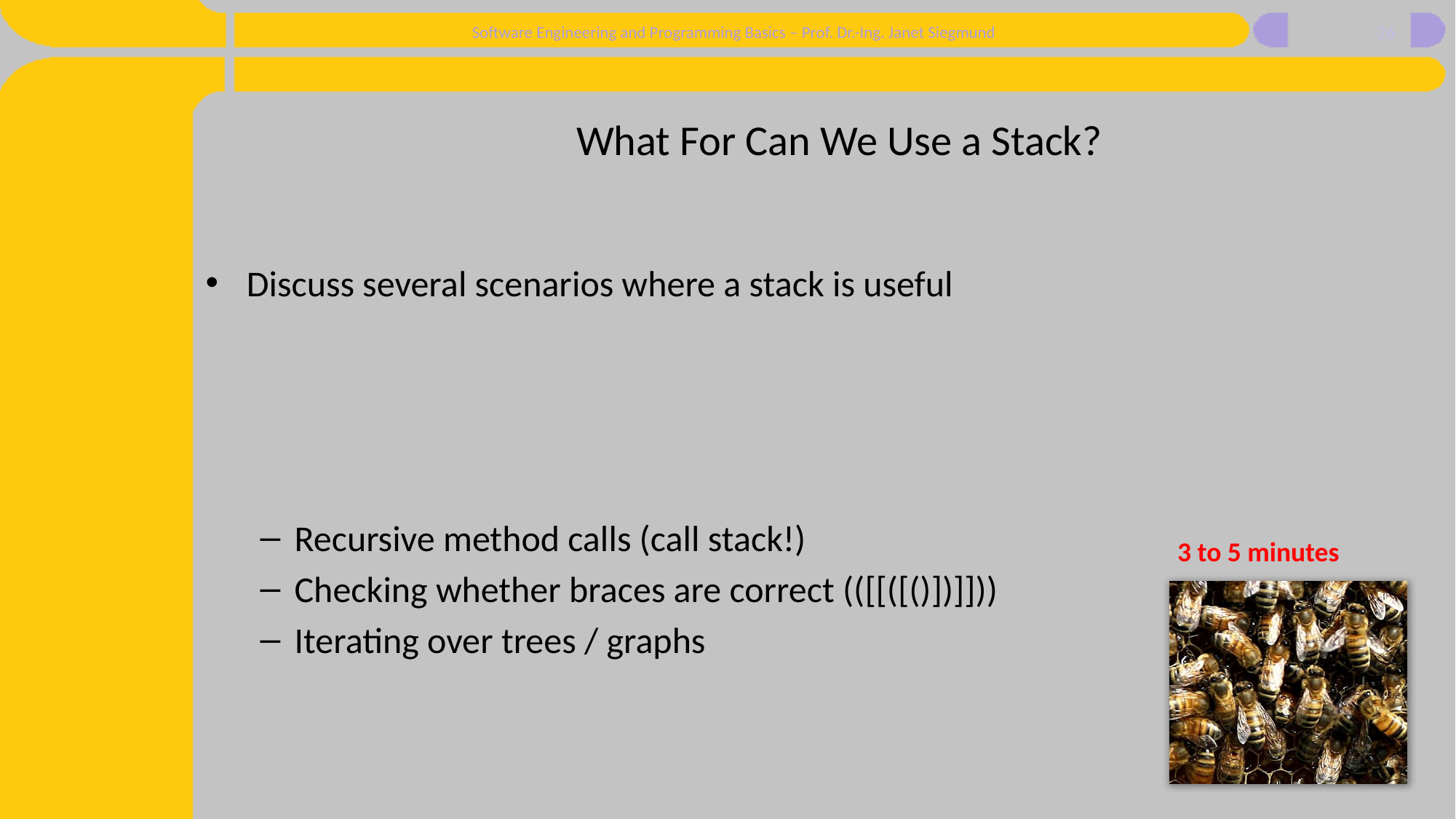

26
# What For Can We Use a Stack?
Discuss several scenarios where a stack is useful

Recursive method calls (call stack!)
Checking whether braces are correct (([[([()])]]))
Iterating over trees / graphs
3 to 5 minutes